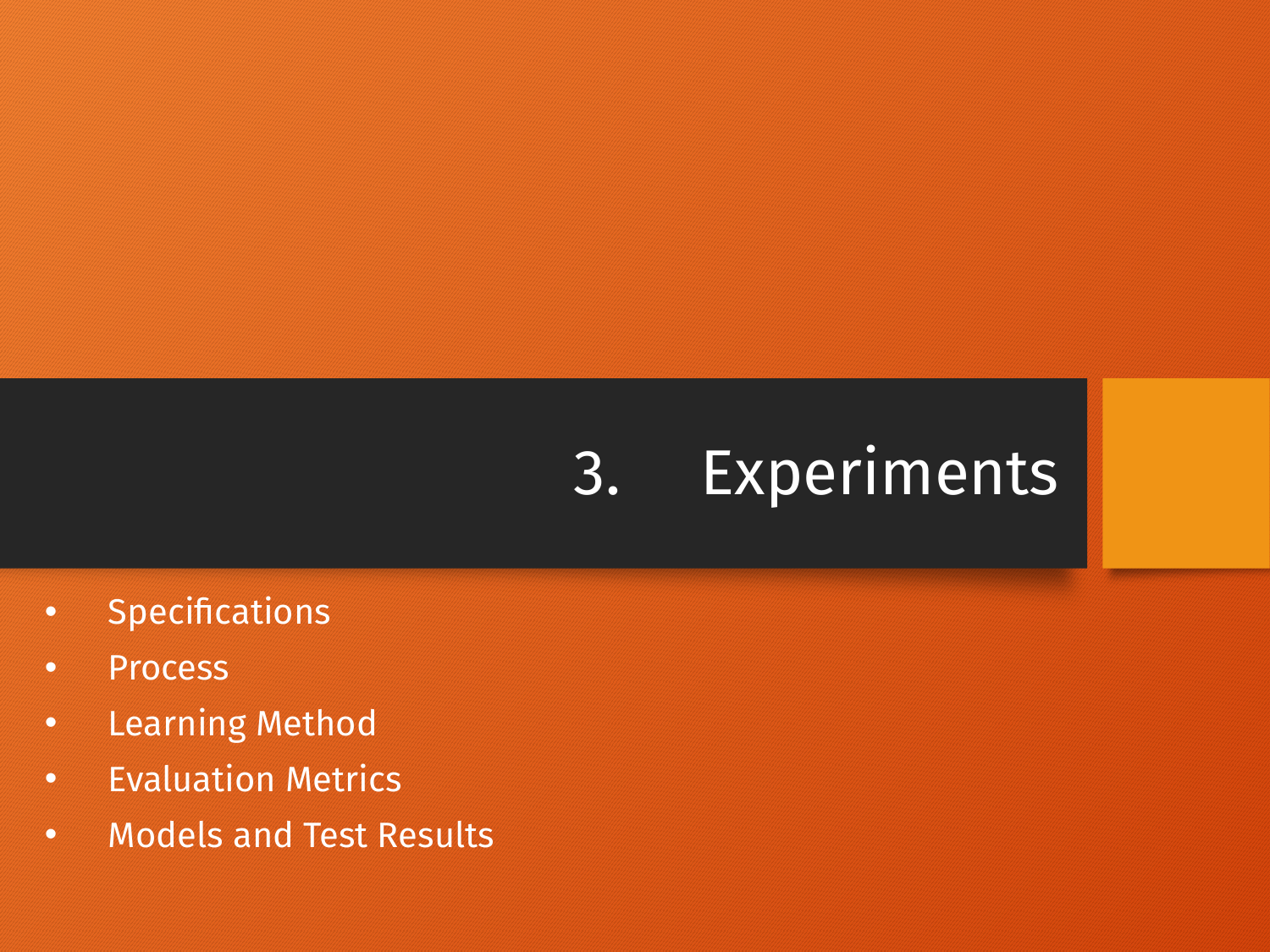

# 3.	Experiments
Specifications
Process
Learning Method
Evaluation Metrics
Models and Test Results